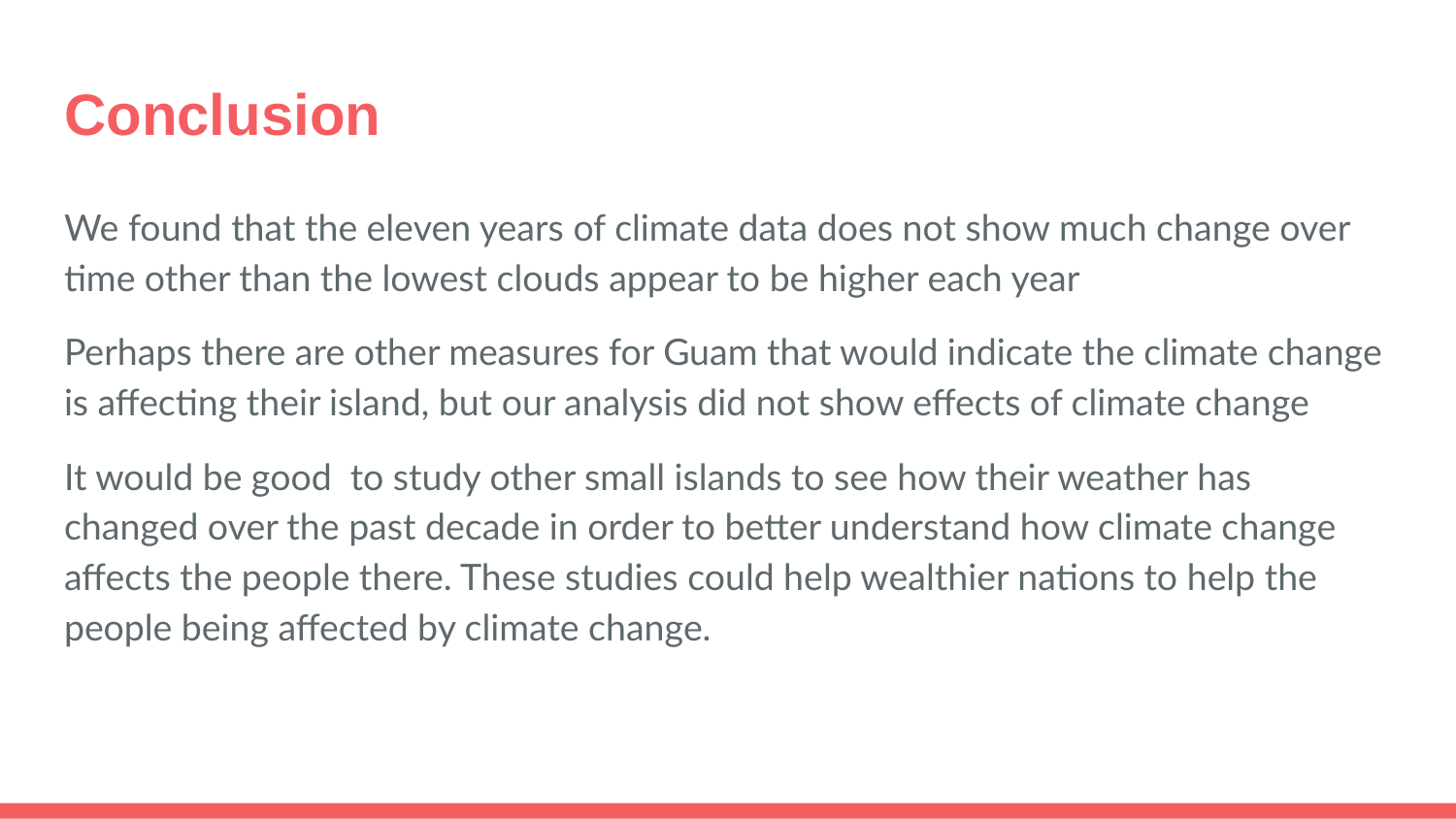

# Conclusion
We found that the eleven years of climate data does not show much change over time other than the lowest clouds appear to be higher each year
Perhaps there are other measures for Guam that would indicate the climate change is affecting their island, but our analysis did not show effects of climate change
It would be good  to study other small islands to see how their weather has changed over the past decade in order to better understand how climate change affects the people there. These studies could help wealthier nations to help the people being affected by climate change.